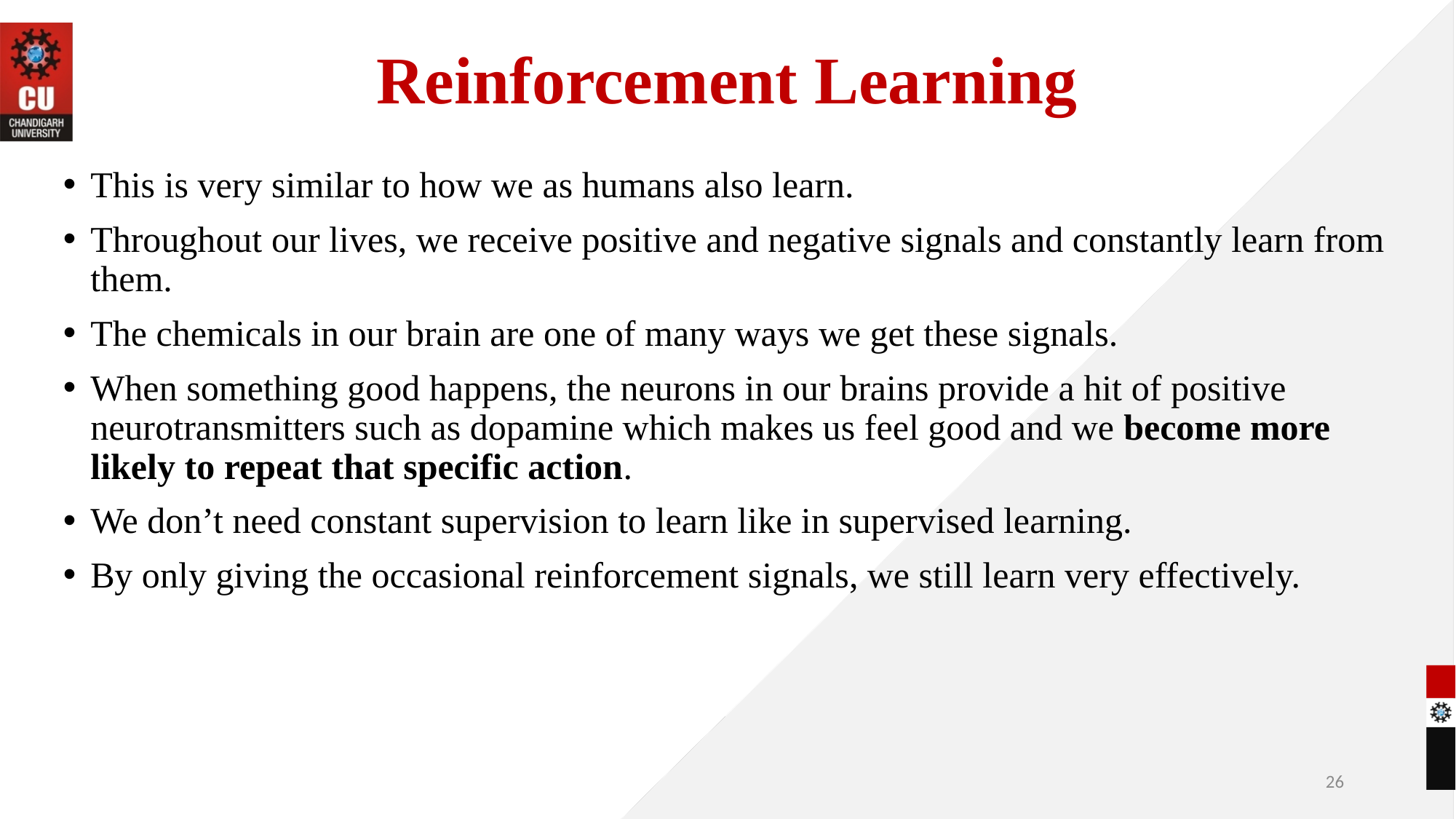

# Reinforcement Learning
This is very similar to how we as humans also learn.
Throughout our lives, we receive positive and negative signals and constantly learn from them.
The chemicals in our brain are one of many ways we get these signals.
When something good happens, the neurons in our brains provide a hit of positive neurotransmitters such as dopamine which makes us feel good and we become more likely to repeat that specific action.
We don’t need constant supervision to learn like in supervised learning.
By only giving the occasional reinforcement signals, we still learn very effectively.
26